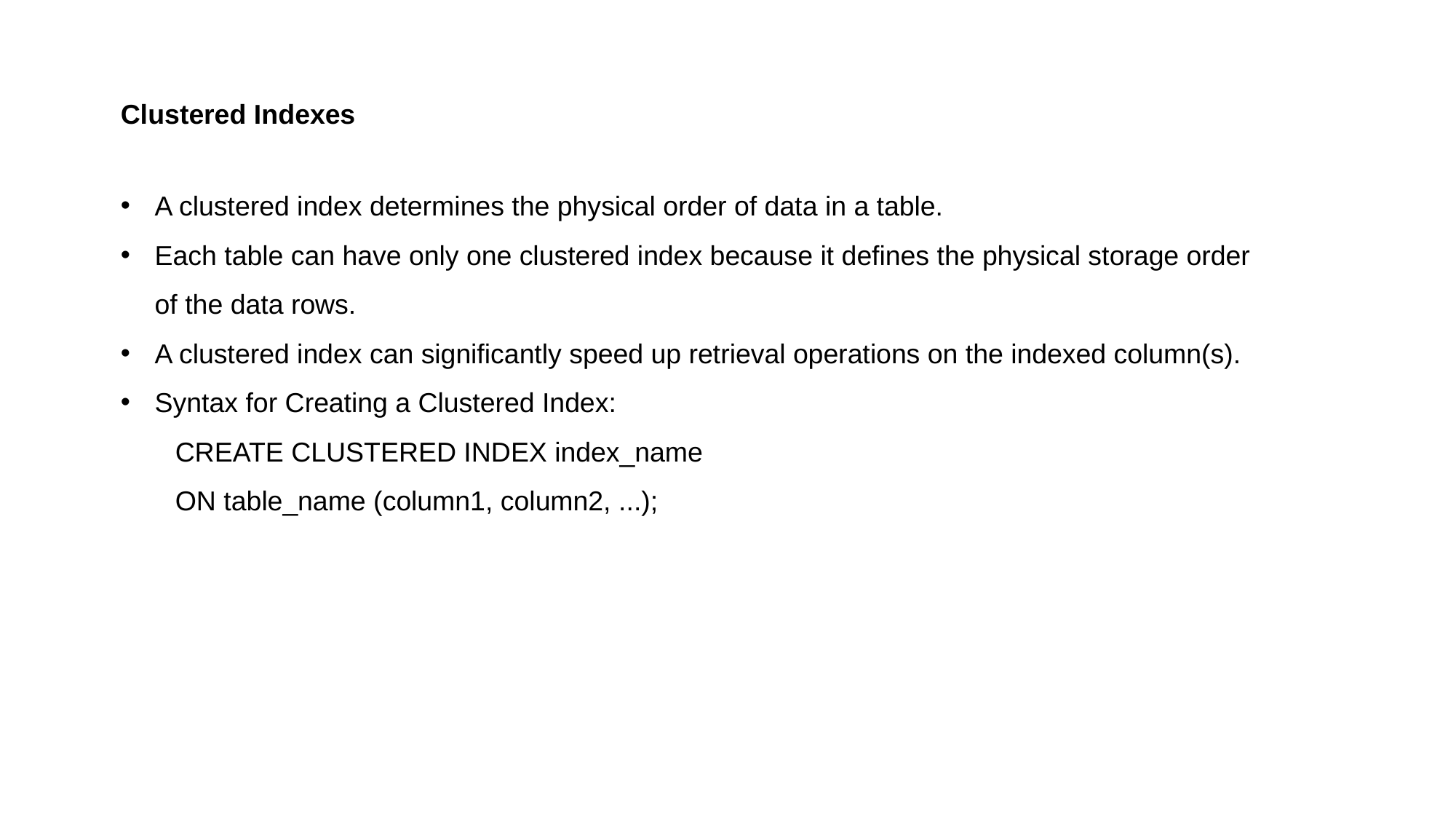

Clustered Indexes
A clustered index determines the physical order of data in a table.
Each table can have only one clustered index because it defines the physical storage order of the data rows.
A clustered index can significantly speed up retrieval operations on the indexed column(s).
Syntax for Creating a Clustered Index:
CREATE CLUSTERED INDEX index_name
ON table_name (column1, column2, ...);